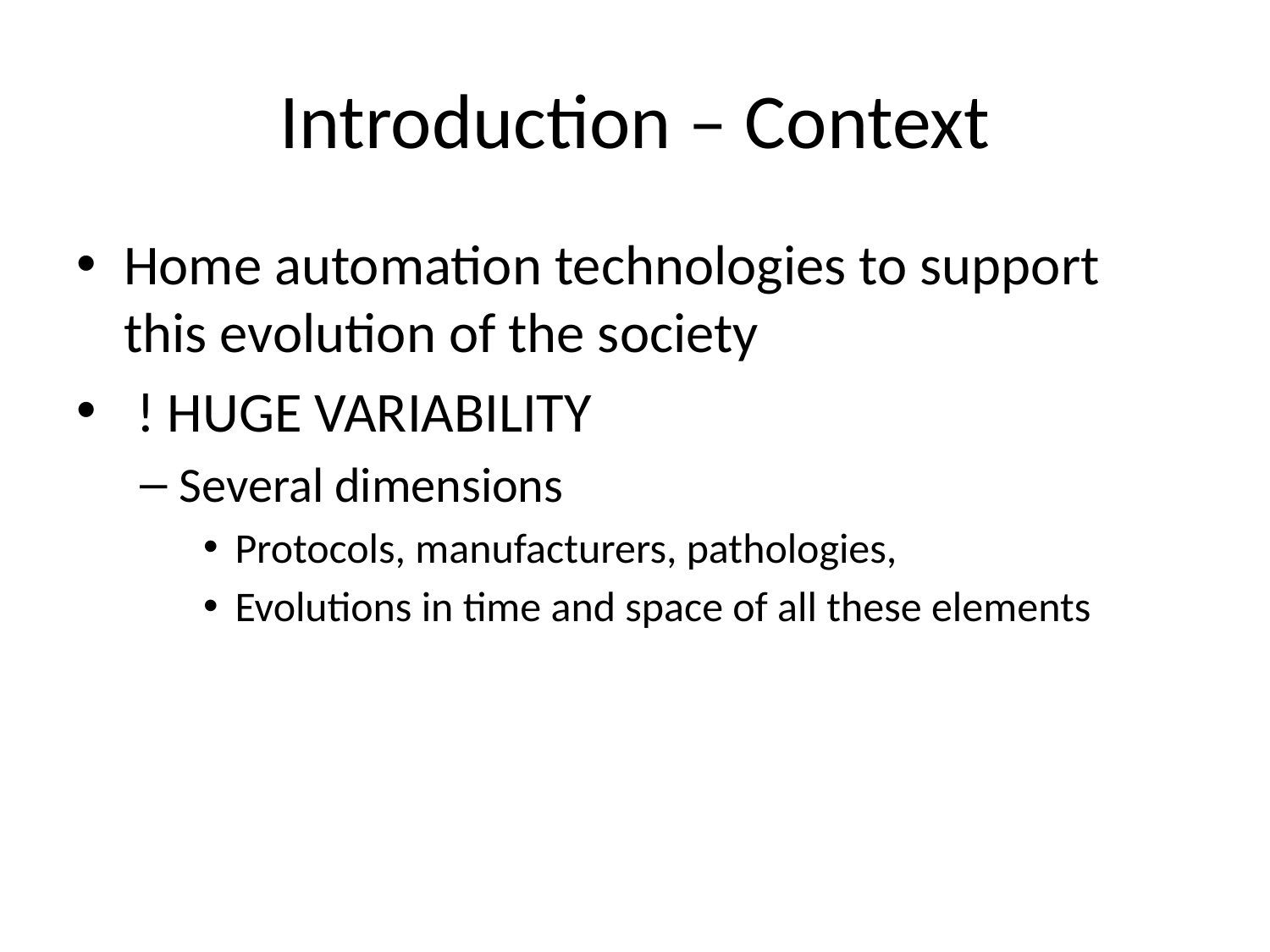

# Introduction – Context
Home automation technologies to support this evolution of the society
 ! HUGE VARIABILITY
Several dimensions
Protocols, manufacturers, pathologies,
Evolutions in time and space of all these elements